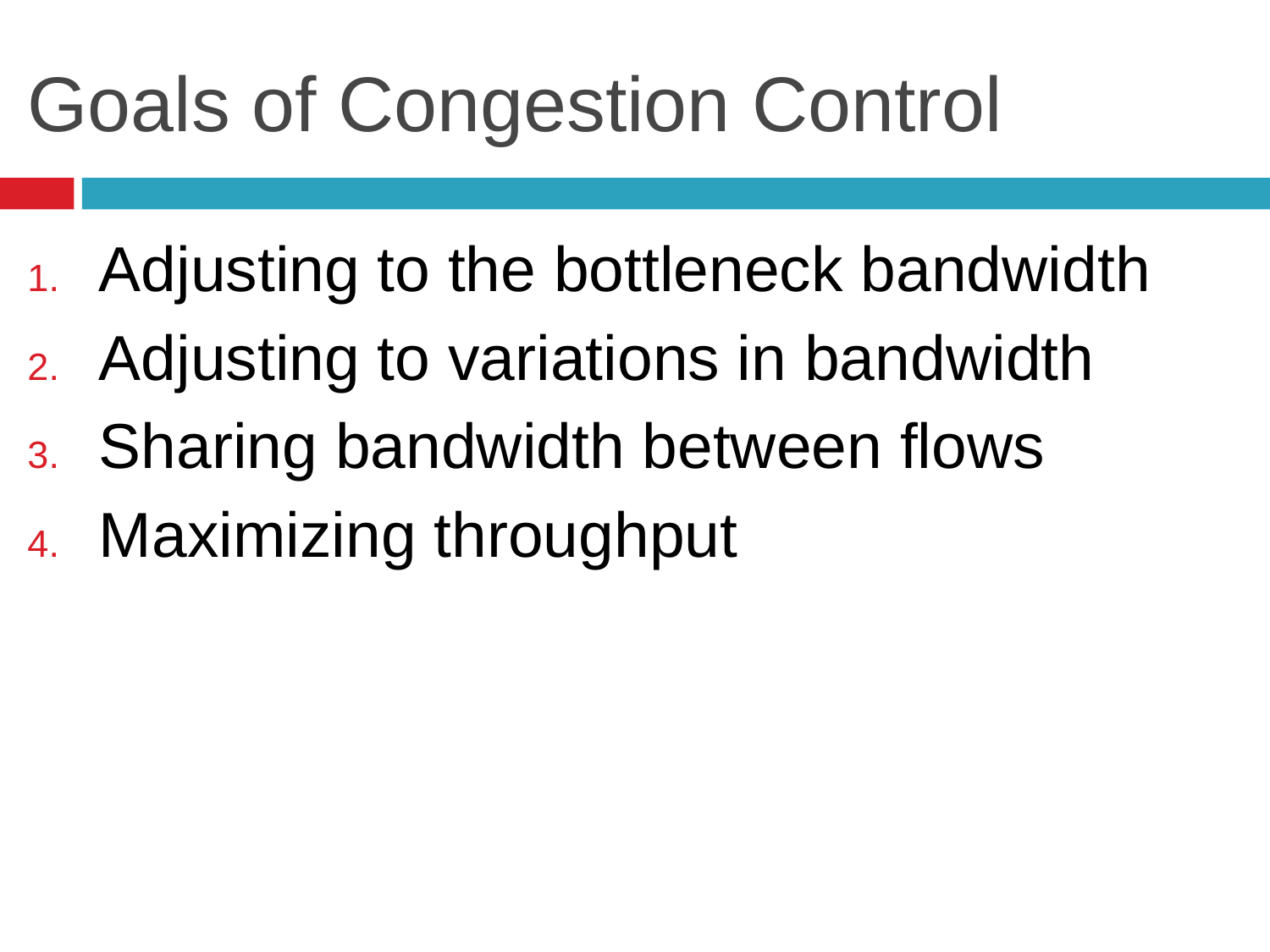

# Goals of Congestion Control
37
Adjusting to the bottleneck bandwidth
Adjusting to variations in bandwidth
Sharing bandwidth between flows
Maximizing throughput